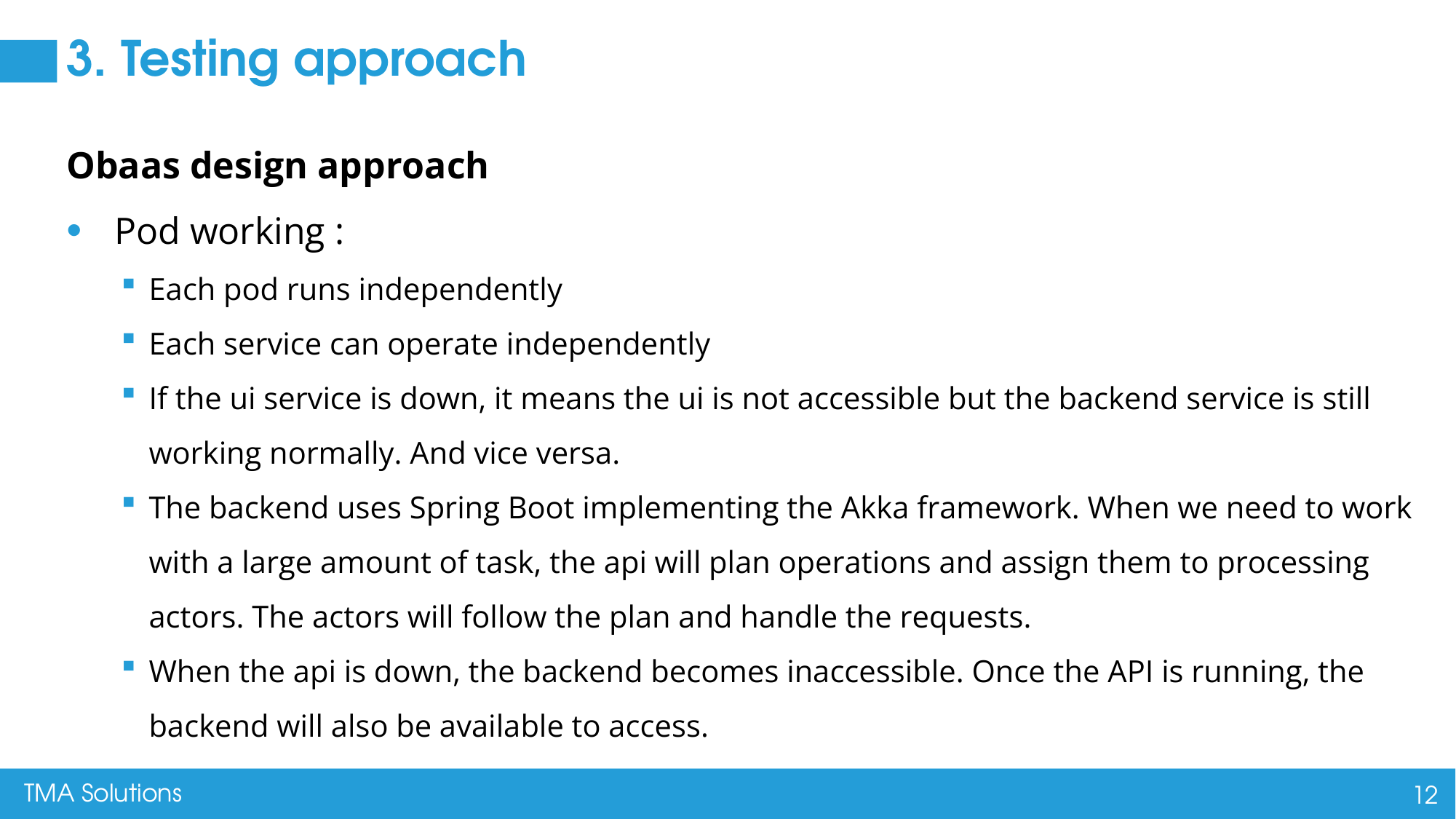

# 3. Testing approach
Obaas design approach
Pod working :
Each pod runs independently
Each service can operate independently
If the ui service is down, it means the ui is not accessible but the backend service is still working normally. And vice versa.
The backend uses Spring Boot implementing the Akka framework. When we need to work with a large amount of task, the api will plan operations and assign them to processing actors. The actors will follow the plan and handle the requests.
When the api is down, the backend becomes inaccessible. Once the API is running, the backend will also be available to access.